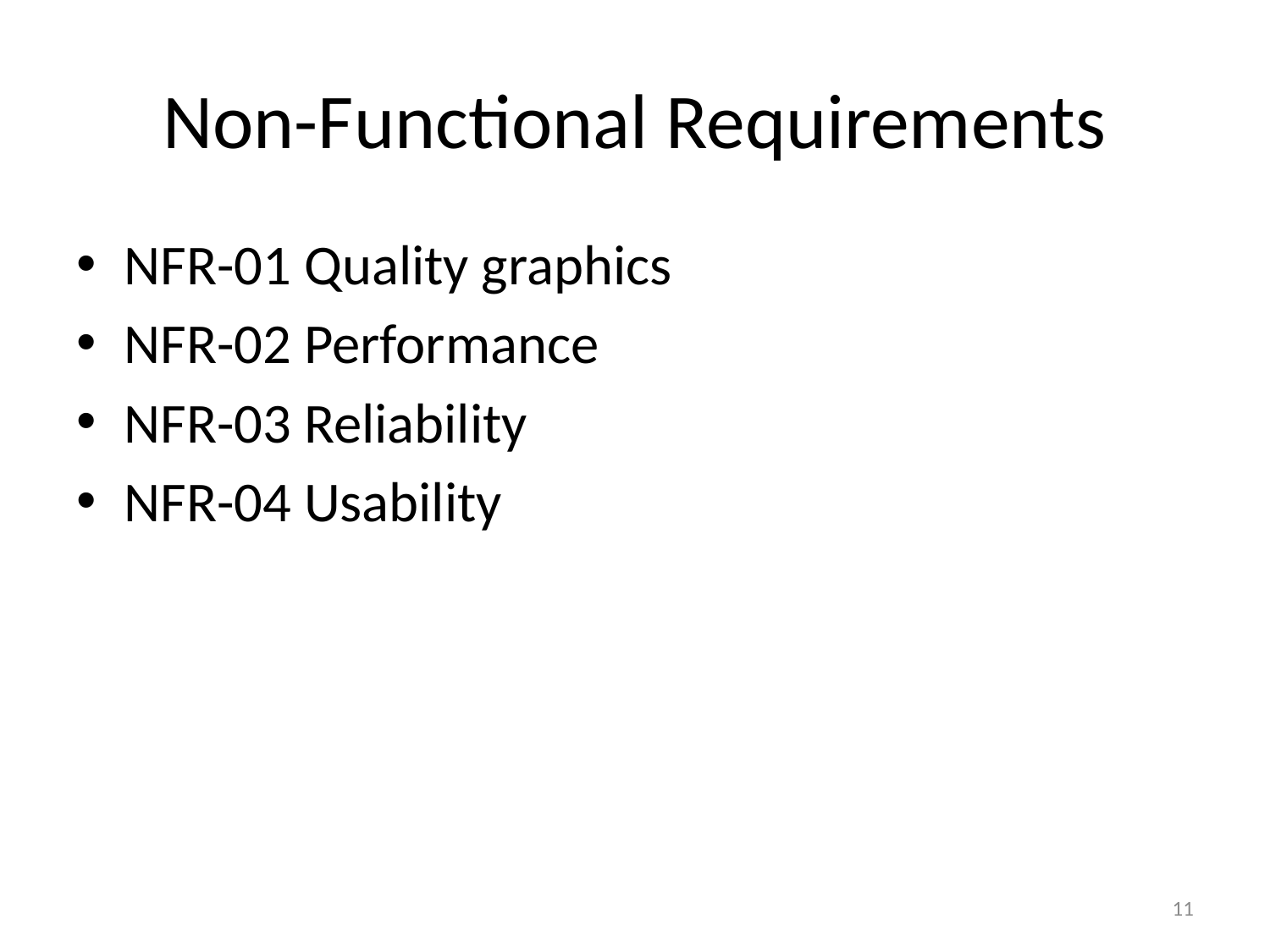

# Non-Functional Requirements
NFR-01 Quality graphics
NFR-02 Performance
NFR-03 Reliability
NFR-04 Usability
11